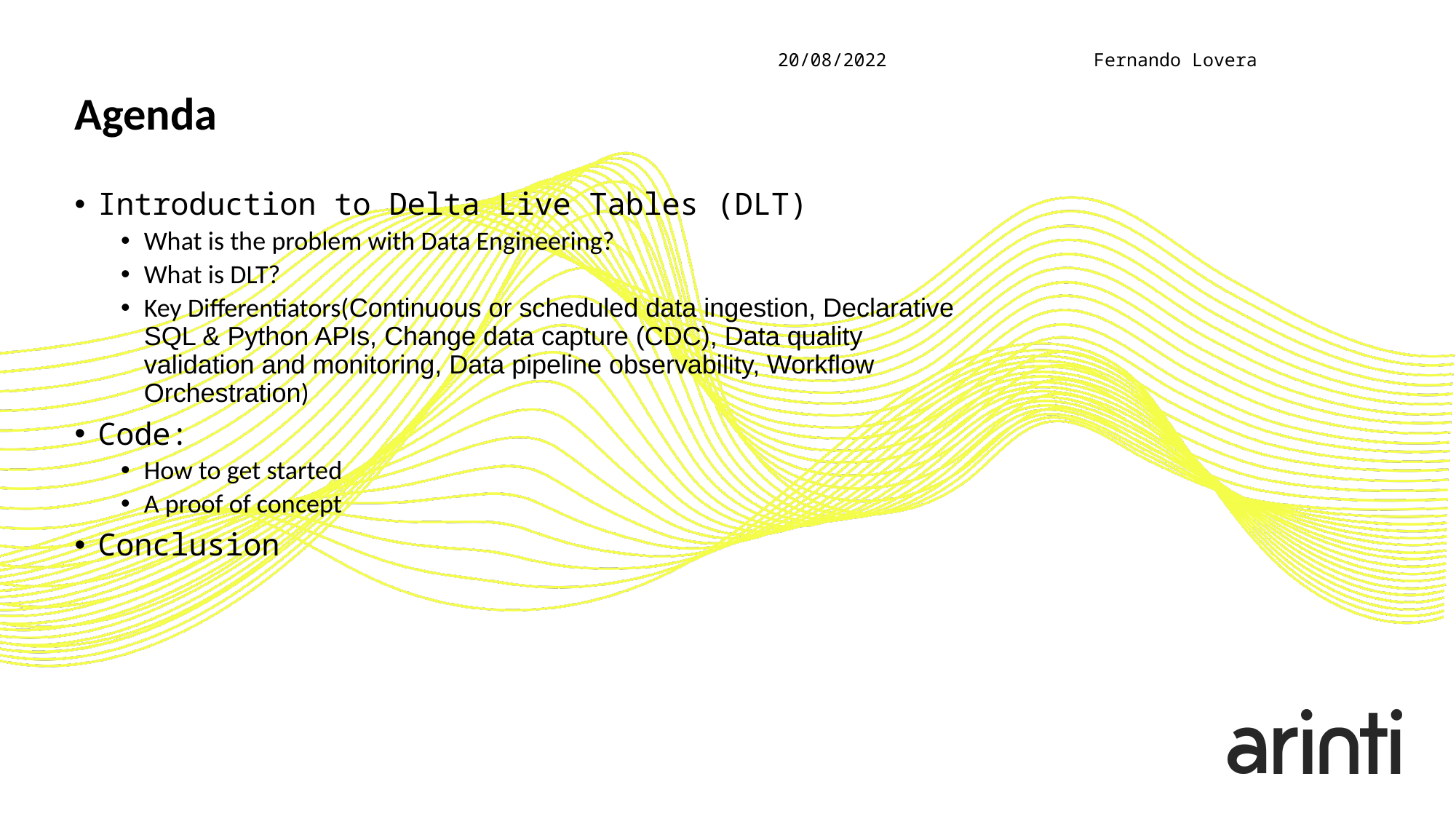

20/08/2022
Fernando Lovera
Agenda
Introduction to Delta Live Tables (DLT)
What is the problem with Data Engineering?
What is DLT?
Key Differentiators(Continuous or scheduled data ingestion, Declarative SQL & Python APIs, Change data capture (CDC), Data quality validation and monitoring, Data pipeline observability, Workflow Orchestration)
Code:
How to get started
A proof of concept
Conclusion